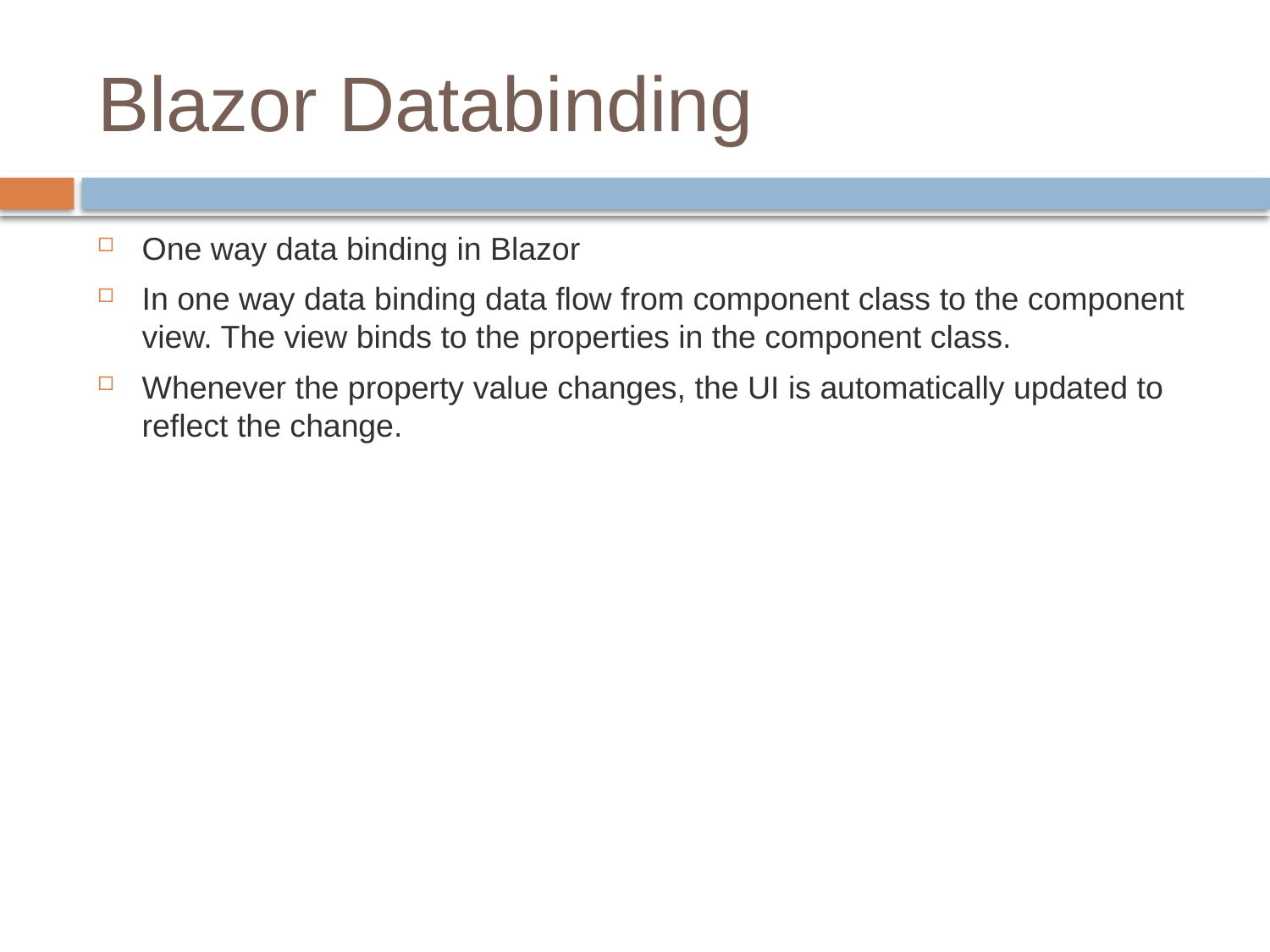

# Blazor Databinding
One way data binding in Blazor
In one way data binding data flow from component class to the component view. The view binds to the properties in the component class.
Whenever the property value changes, the UI is automatically updated to reflect the change.